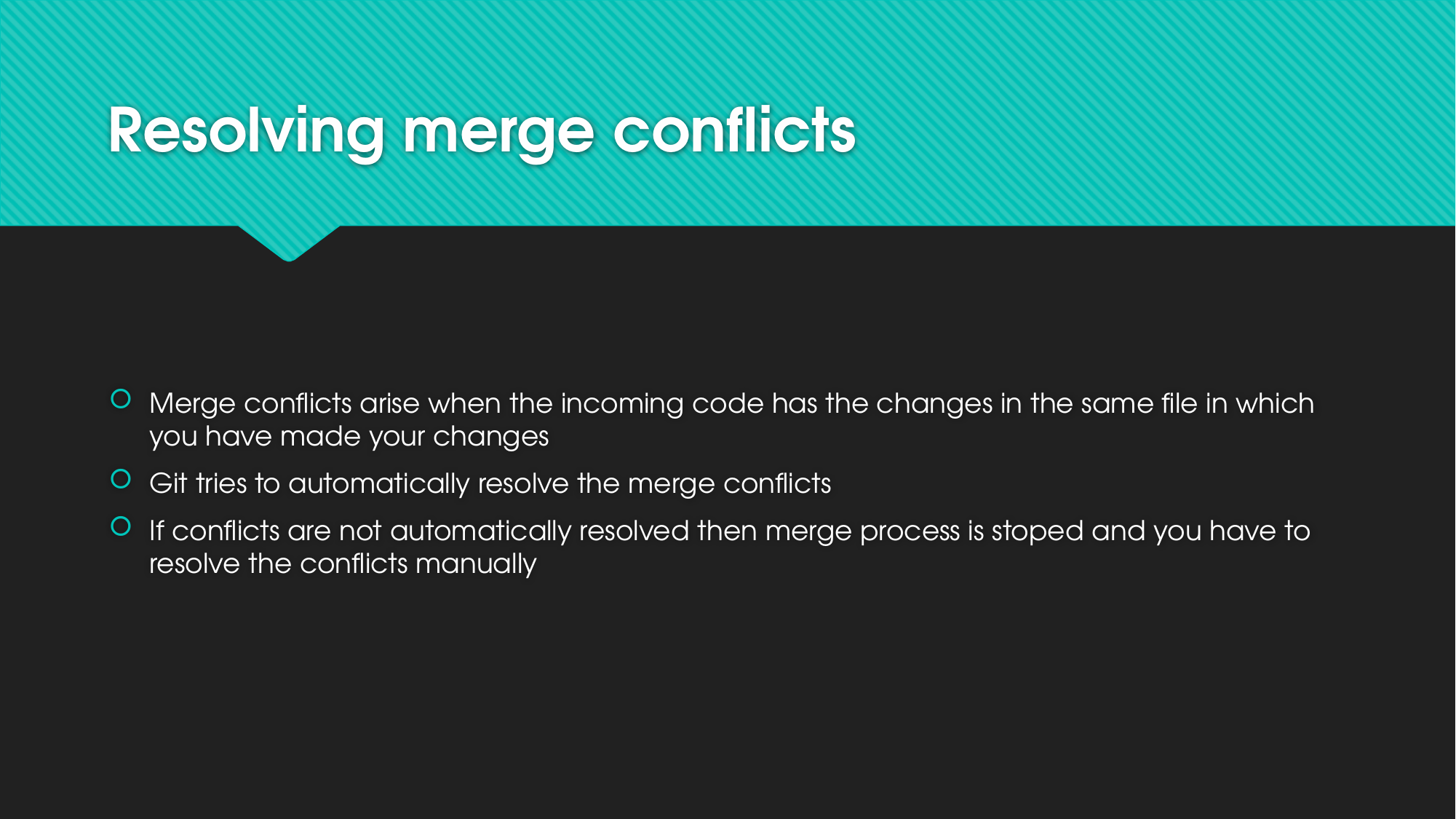

# Resolving merge conflicts
Merge conflicts arise when the incoming code has the changes in the same file in which you have made your changes
Git tries to automatically resolve the merge conflicts
If conflicts are not automatically resolved then merge process is stoped and you have to resolve the conflicts manually